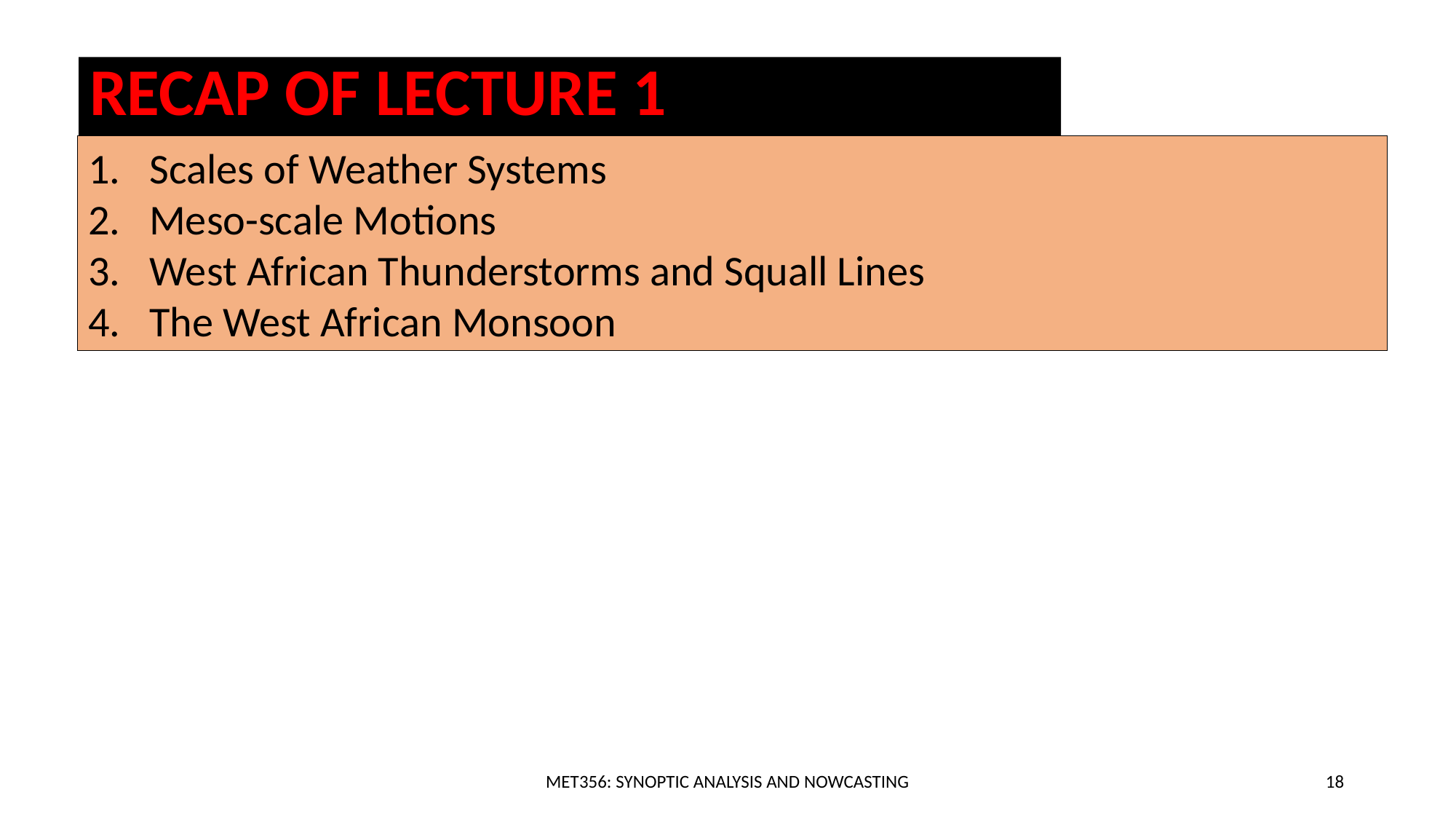

RECAP OF LECTURE 1
Scales of Weather Systems
Meso-scale Motions
West African Thunderstorms and Squall Lines
The West African Monsoon
MET356: SYNOPTIC ANALYSIS AND NOWCASTING
18